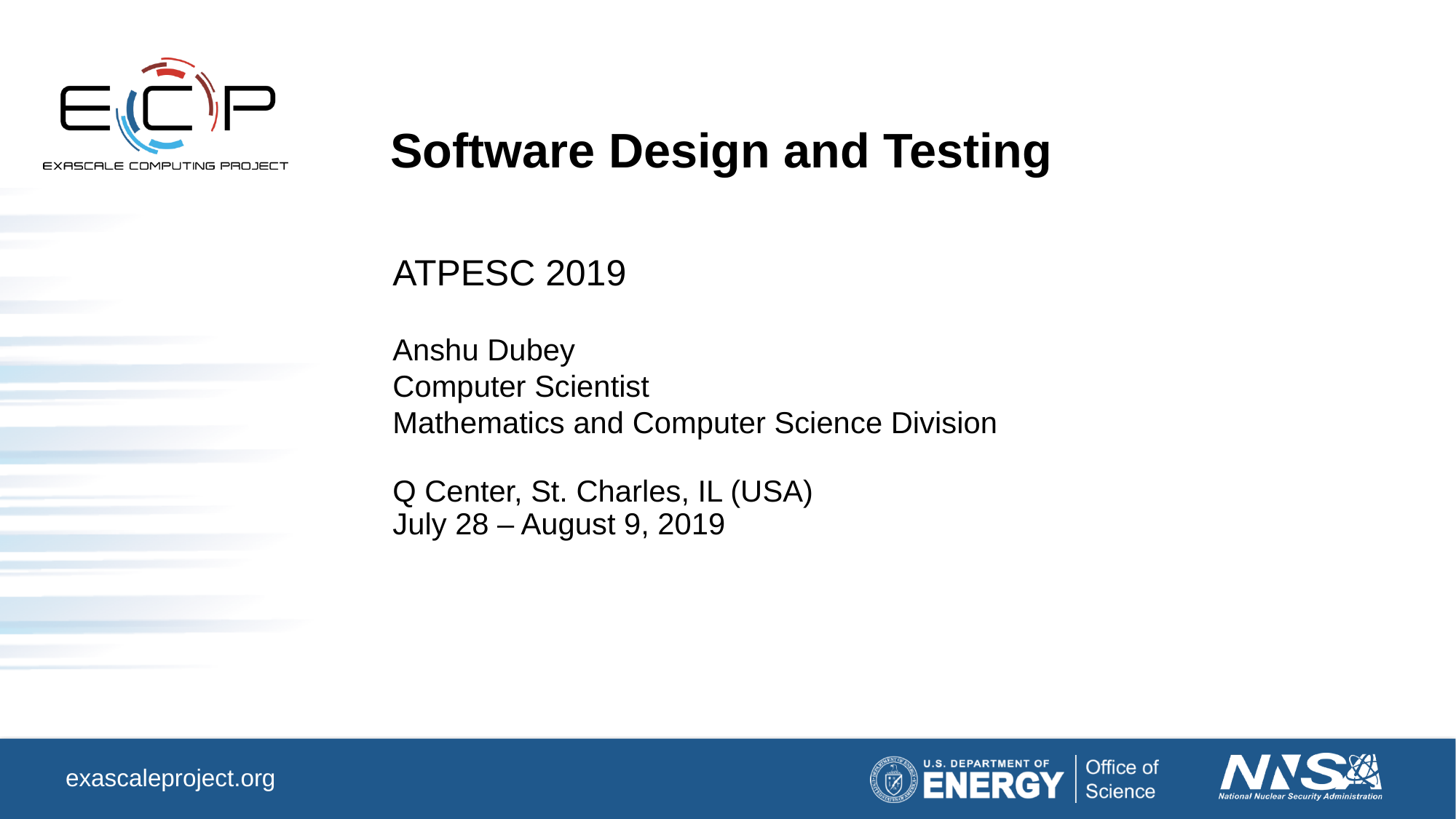

# Software Design and Testing
ATPESC 2019
Anshu Dubey
Computer Scientist
Mathematics and Computer Science Division
Q Center, St. Charles, IL (USA)
July 28 – August 9, 2019